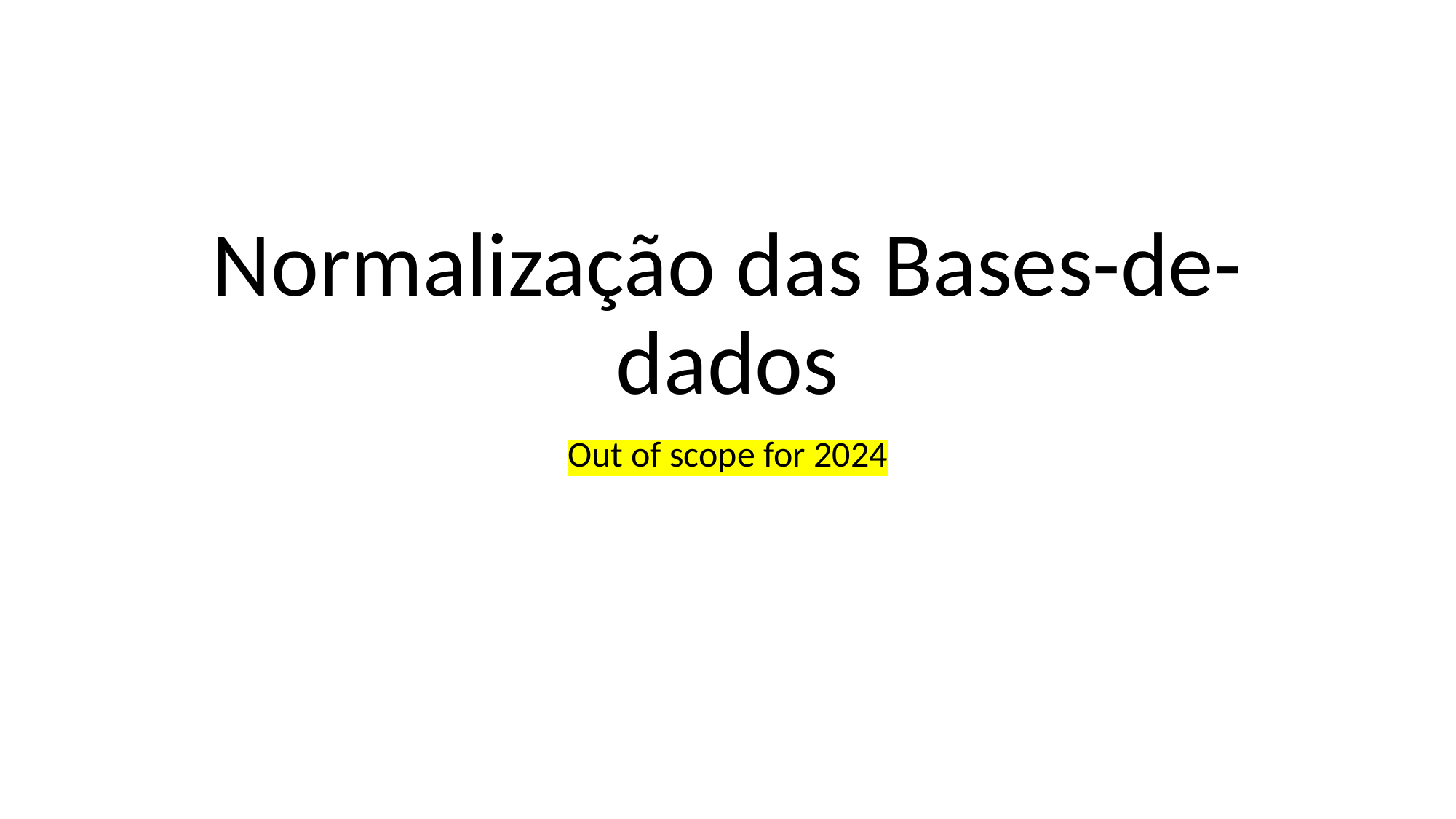

# Normalização das Bases-de-dados
Out of scope for 2024